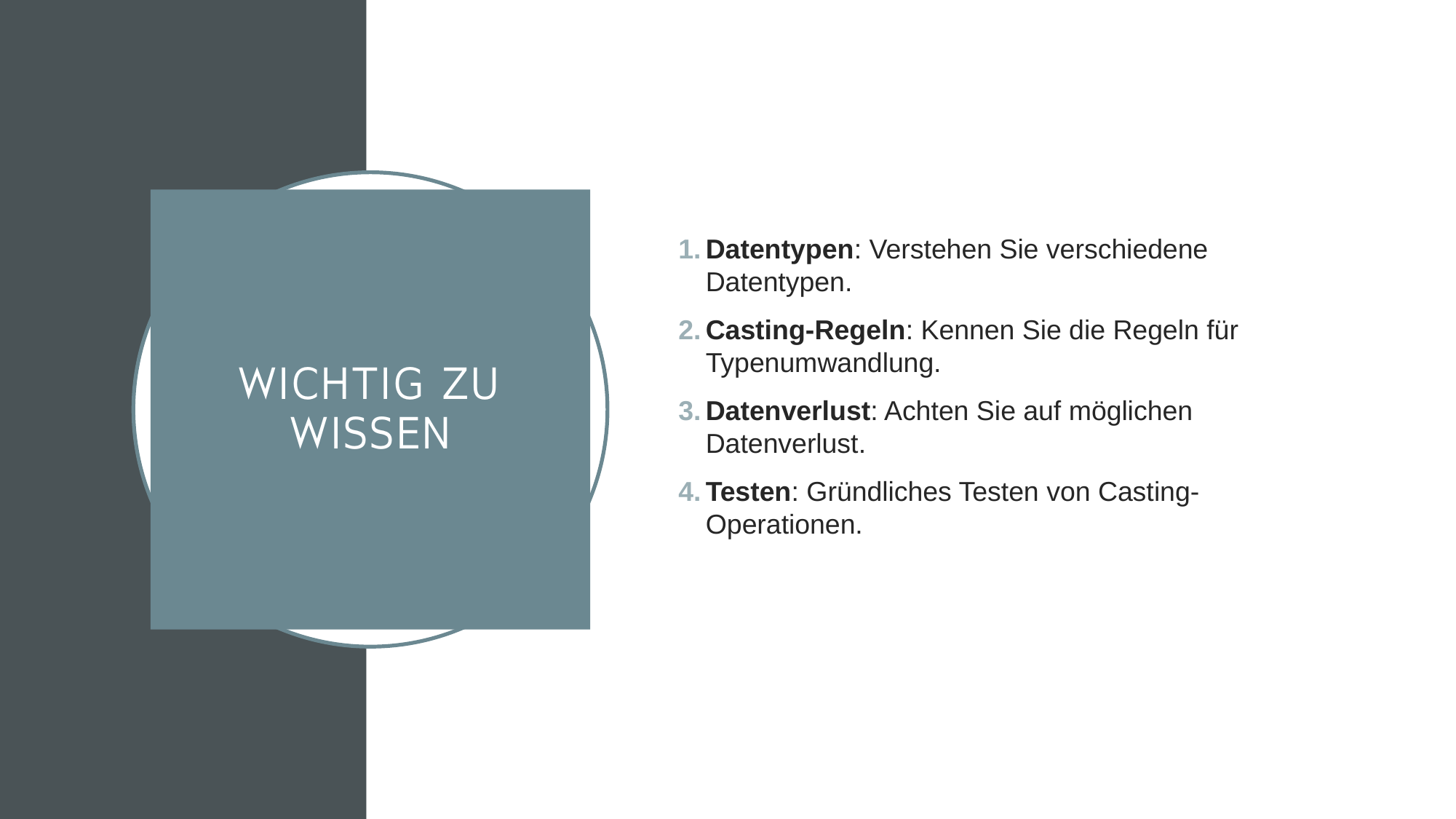

Datentypen: Verstehen Sie verschiedene Datentypen.
Casting-Regeln: Kennen Sie die Regeln für Typenumwandlung.
Datenverlust: Achten Sie auf möglichen Datenverlust.
Testen: Gründliches Testen von Casting-Operationen.

# Wichtig zu wissen